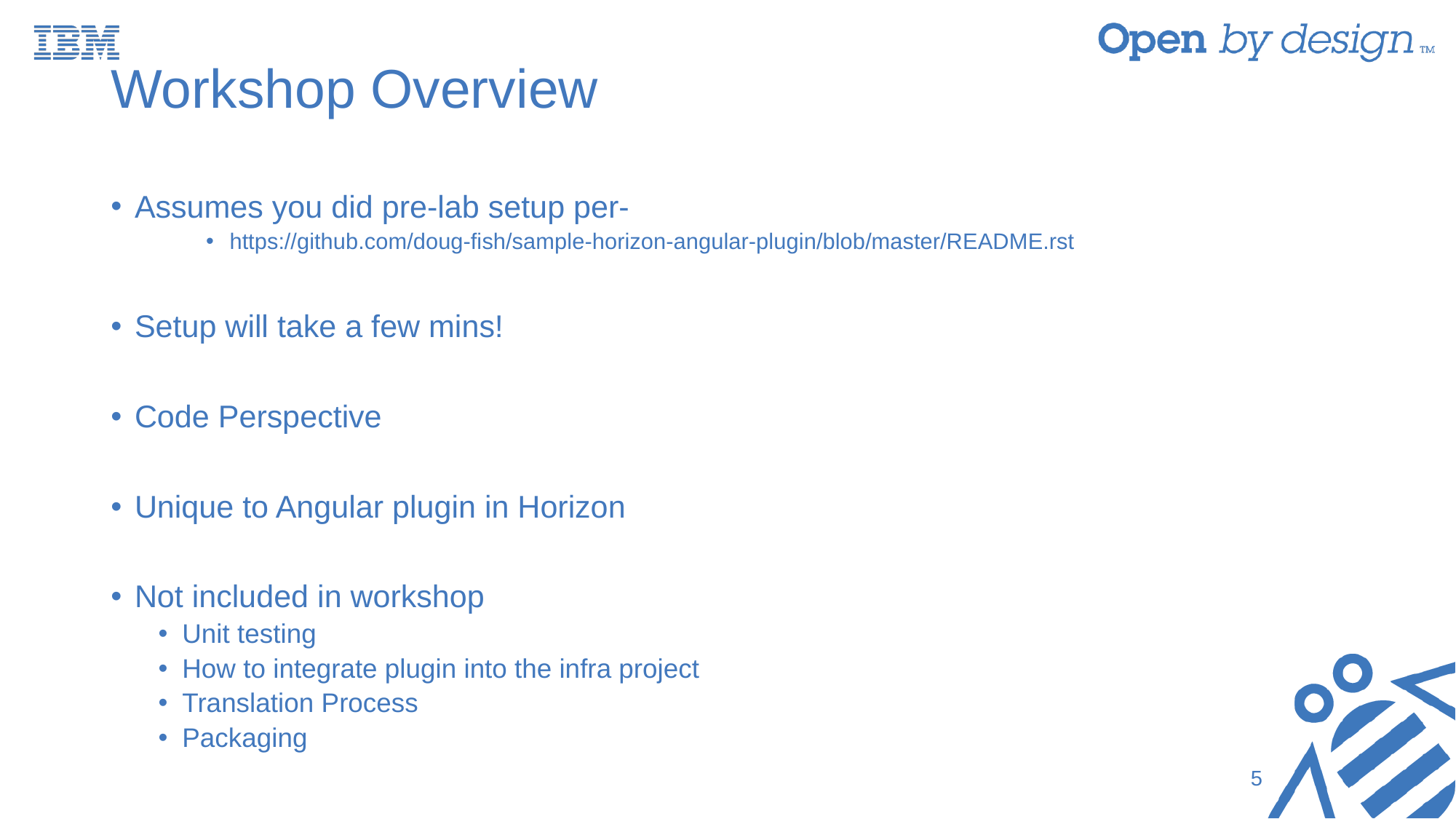

# Workshop Overview

Assumes you did pre-lab setup per-
https://github.com/doug-fish/sample-horizon-angular-plugin/blob/master/README.rst

Setup will take a few mins!

Code Perspective

Unique to Angular plugin in Horizon

Not included in workshop
Unit testing
How to integrate plugin into the infra project
Translation Process
Packaging

5